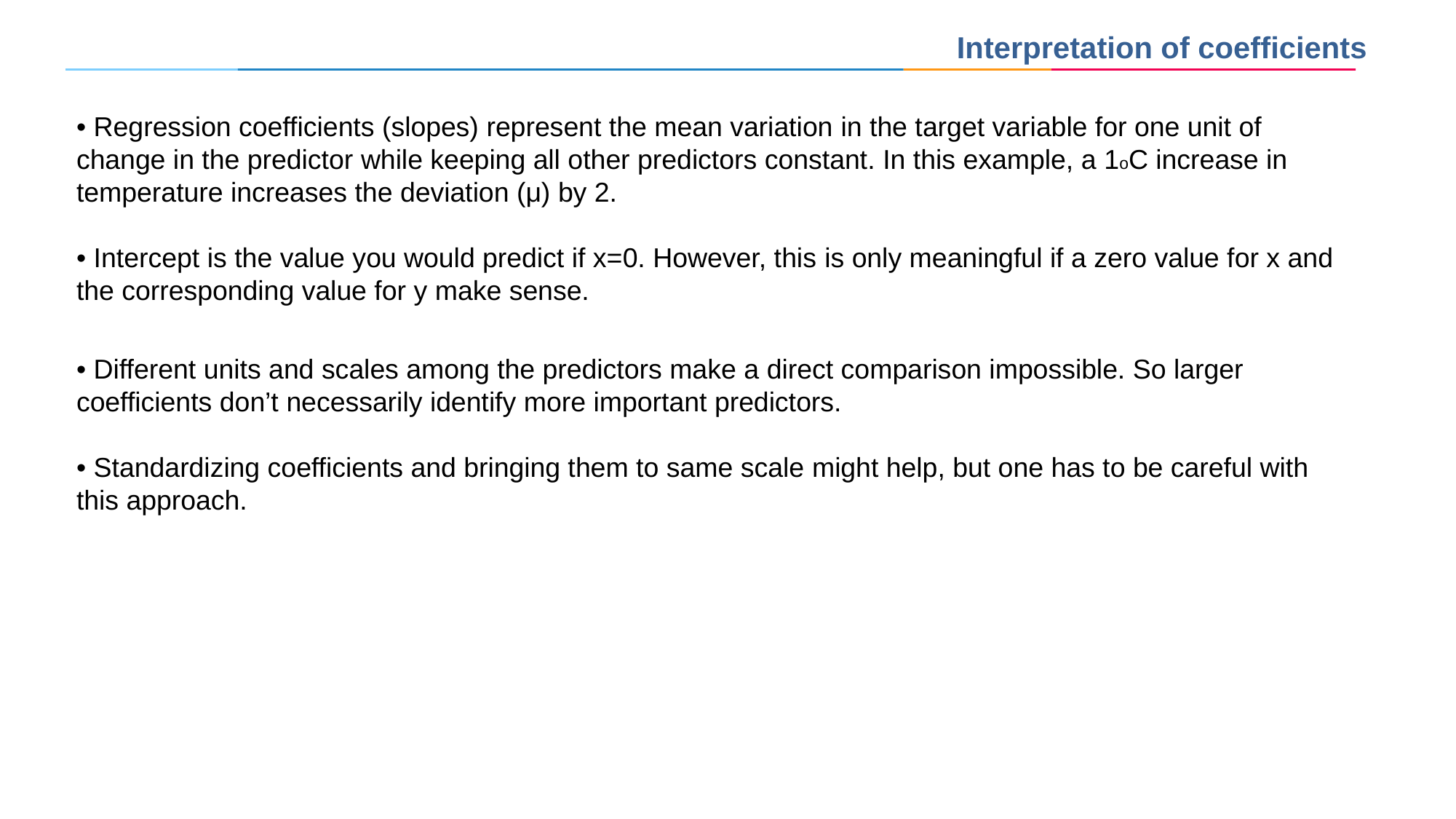

Interpretation of coefficients

• Regression coefficients (slopes) represent the mean variation in the target variable for one unit of change in the predictor while keeping all other predictors constant. In this example, a 1oC increase in temperature increases the deviation (μ) by 2.

• Intercept is the value you would predict if x=0. However, this is only meaningful if a zero value for x and the corresponding value for y make sense.
• Different units and scales among the predictors make a direct comparison impossible. So larger coefficients don’t necessarily identify more important predictors.

• Standardizing coefficients and bringing them to same scale might help, but one has to be careful with this approach.